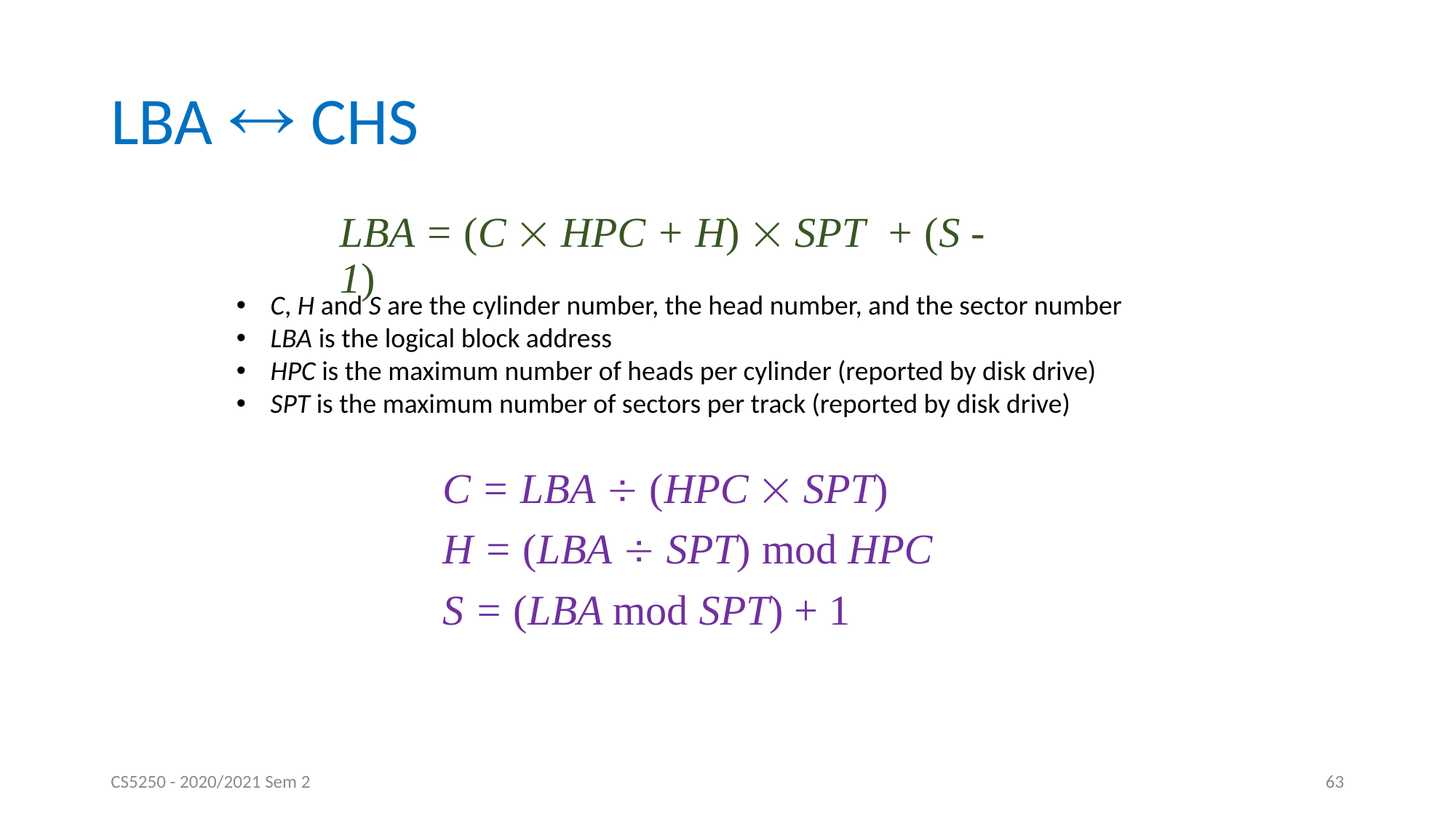

# LBA ↔ CHS
LBA = (C × HPC + H) × SPT  + (S - 1)
C, H and S are the cylinder number, the head number, and the sector number
LBA is the logical block address
HPC is the maximum number of heads per cylinder (reported by disk drive)
SPT is the maximum number of sectors per track (reported by disk drive)

C = LBA ÷ (HPC × SPT)
H = (LBA ÷ SPT) mod HPC
S = (LBA mod SPT) + 1
CS5250 - 2020/2021 Sem 2
63